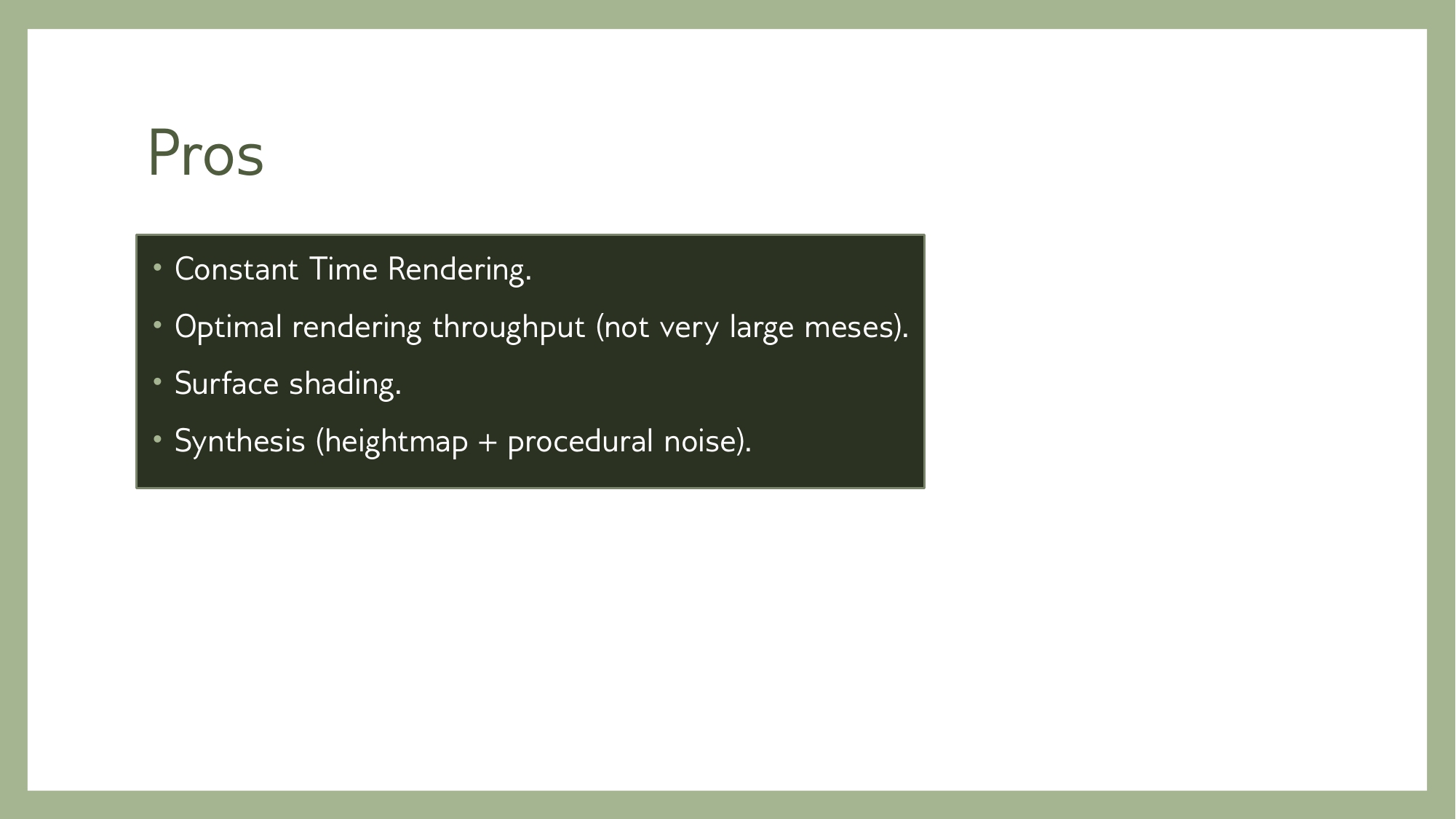

# Pros

Constant Time Rendering.
Optimal rendering throughput (not very large meses).
Surface shading.
Synthesis (heightmap + procedural noise).